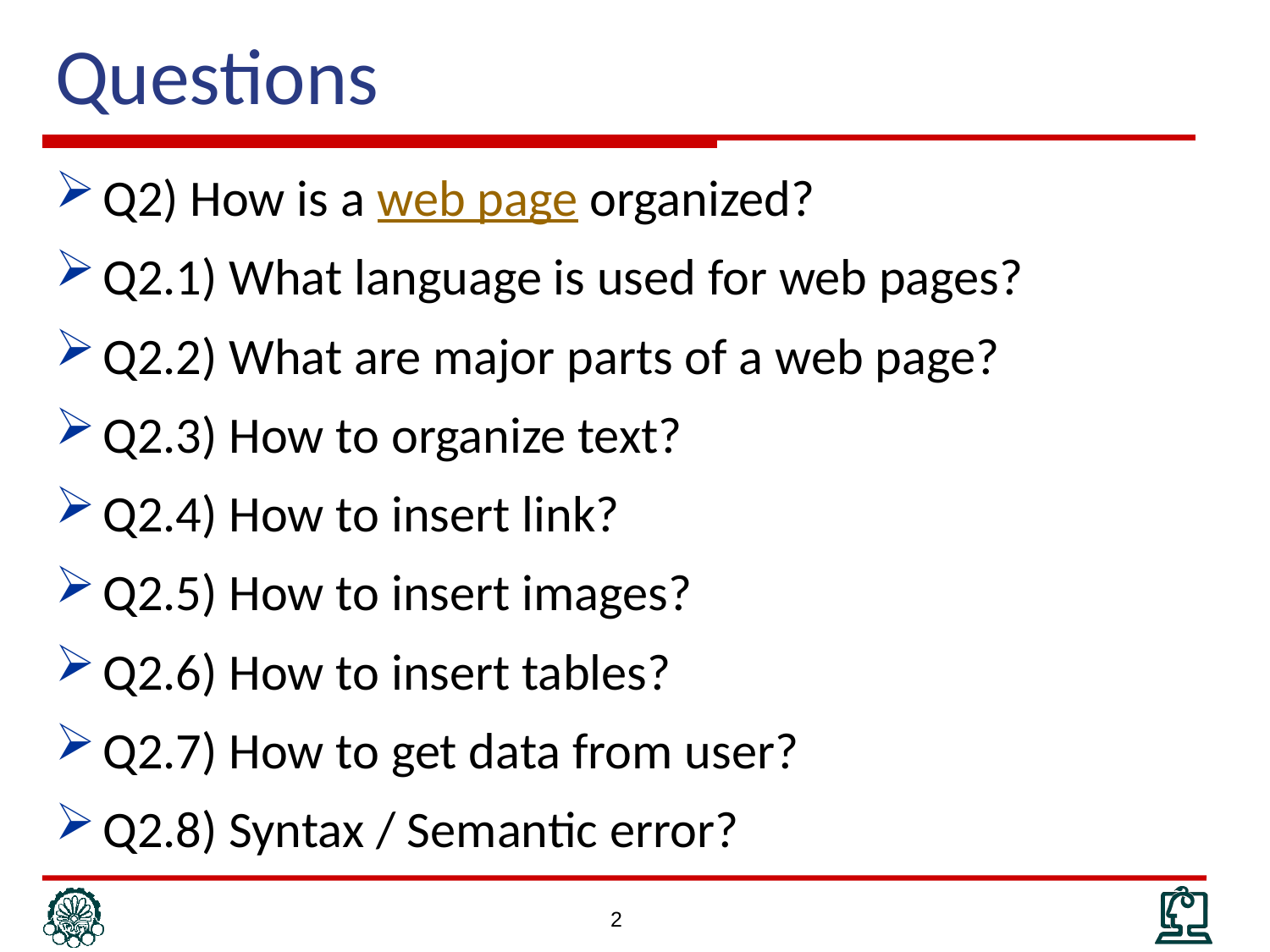

# Questions
Q2) How is a web page organized?
Q2.1) What language is used for web pages?
Q2.2) What are major parts of a web page?
Q2.3) How to organize text?
Q2.4) How to insert link?
Q2.5) How to insert images?
Q2.6) How to insert tables?
Q2.7) How to get data from user?
Q2.8) Syntax / Semantic error?
2